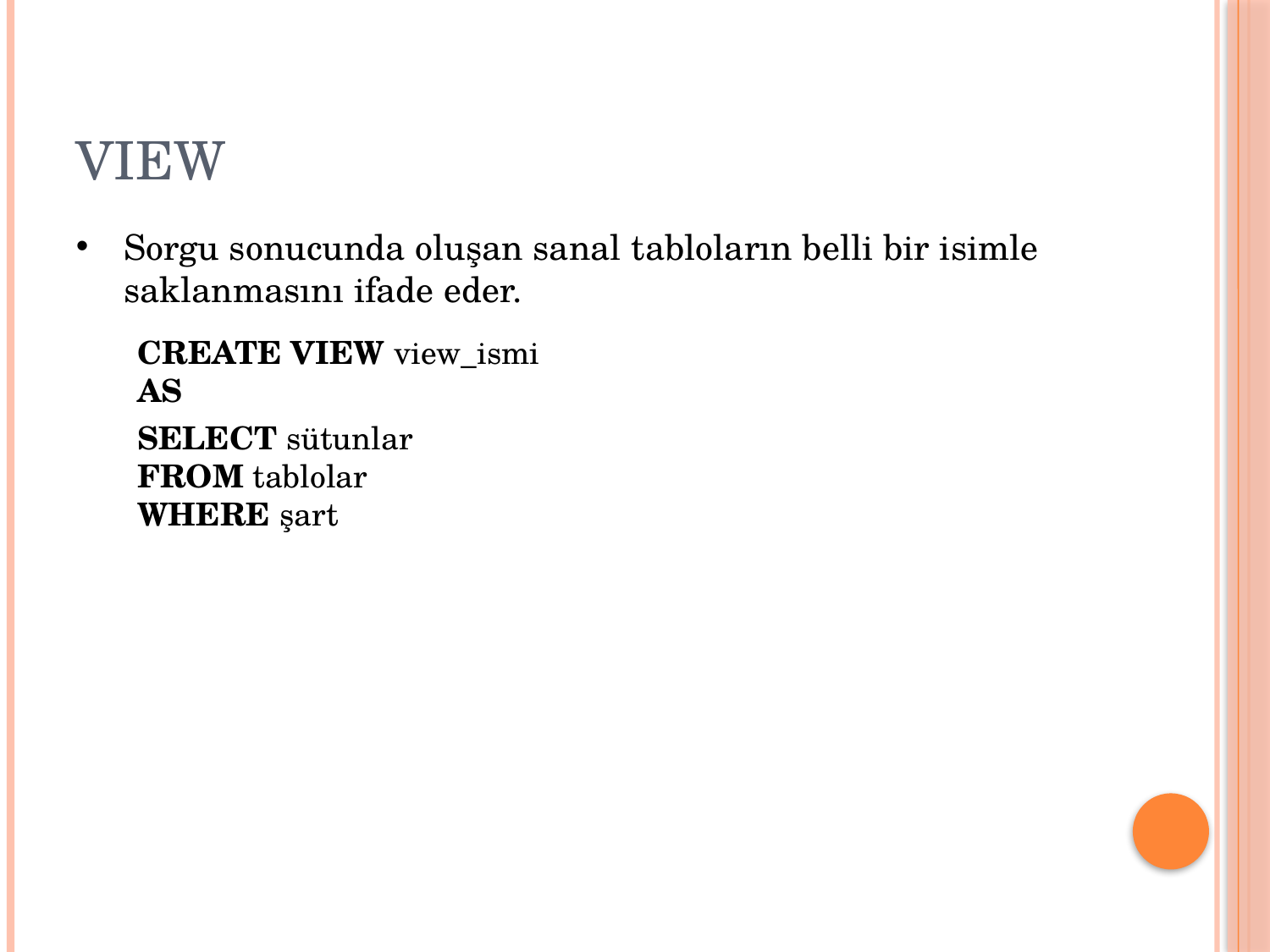

# Vıew
Sorgu sonucunda oluşan sanal tabloların belli bir isimle saklanmasını ifade eder.
CREATE VIEW view_ismi
AS
SELECT sütunlar
FROM tablolar
WHERE şart